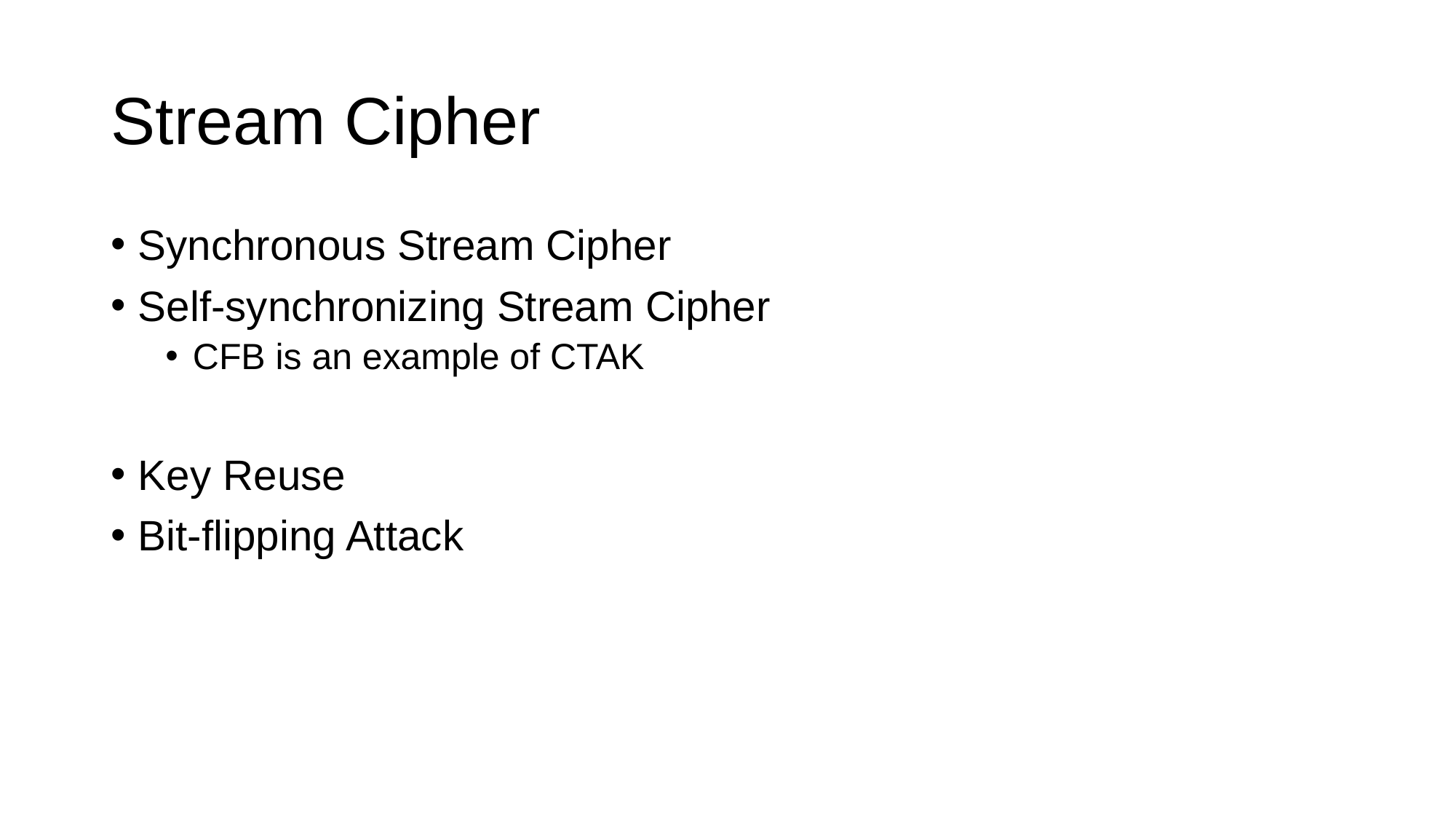

# Stream Cipher
Synchronous Stream Cipher
Self-synchronizing Stream Cipher
CFB is an example of CTAK

Key Reuse
Bit-flipping Attack